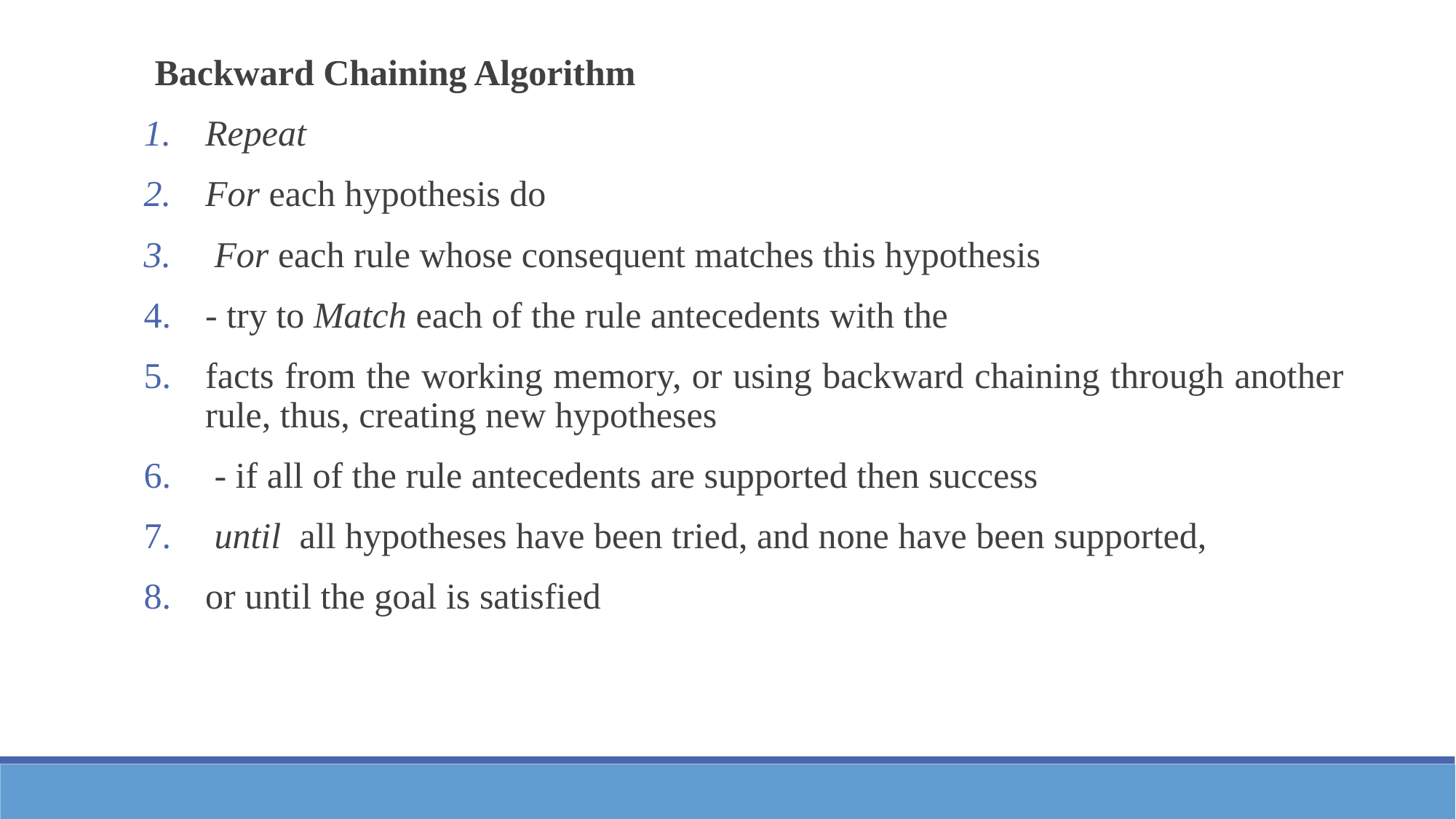

Backward Chaining Algorithm
Repeat
For each hypothesis do
 For each rule whose consequent matches this hypothesis
- try to Match each of the rule antecedents with the
facts from the working memory, or using backward chaining through another rule, thus, creating new hypotheses
 - if all of the rule antecedents are supported then success
 until  all hypotheses have been tried, and none have been supported,
or until the goal is satisfied